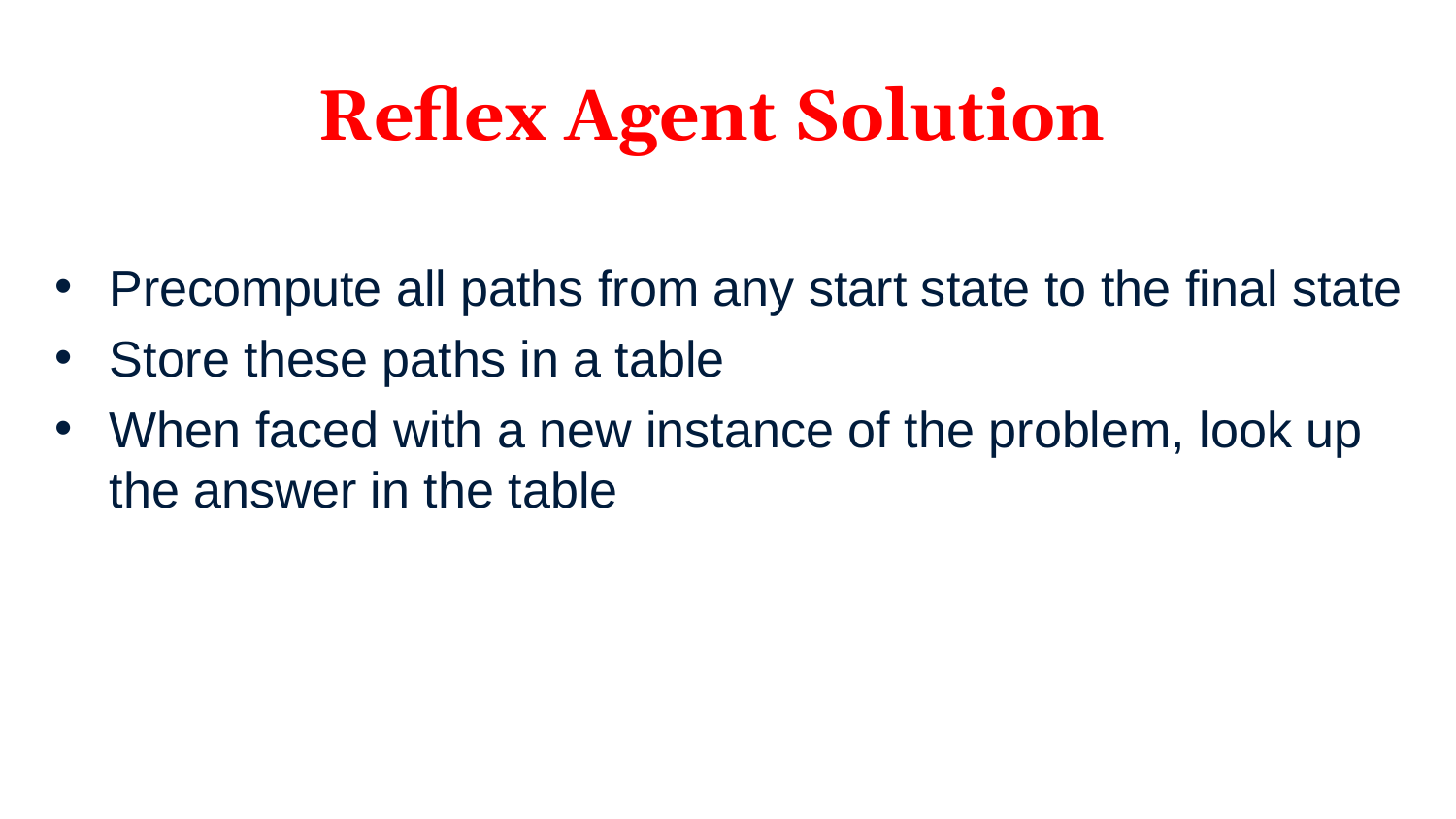

# Reflex Agent Solution
Precompute all paths from any start state to the final state
Store these paths in a table
When faced with a new instance of the problem, look up the answer in the table